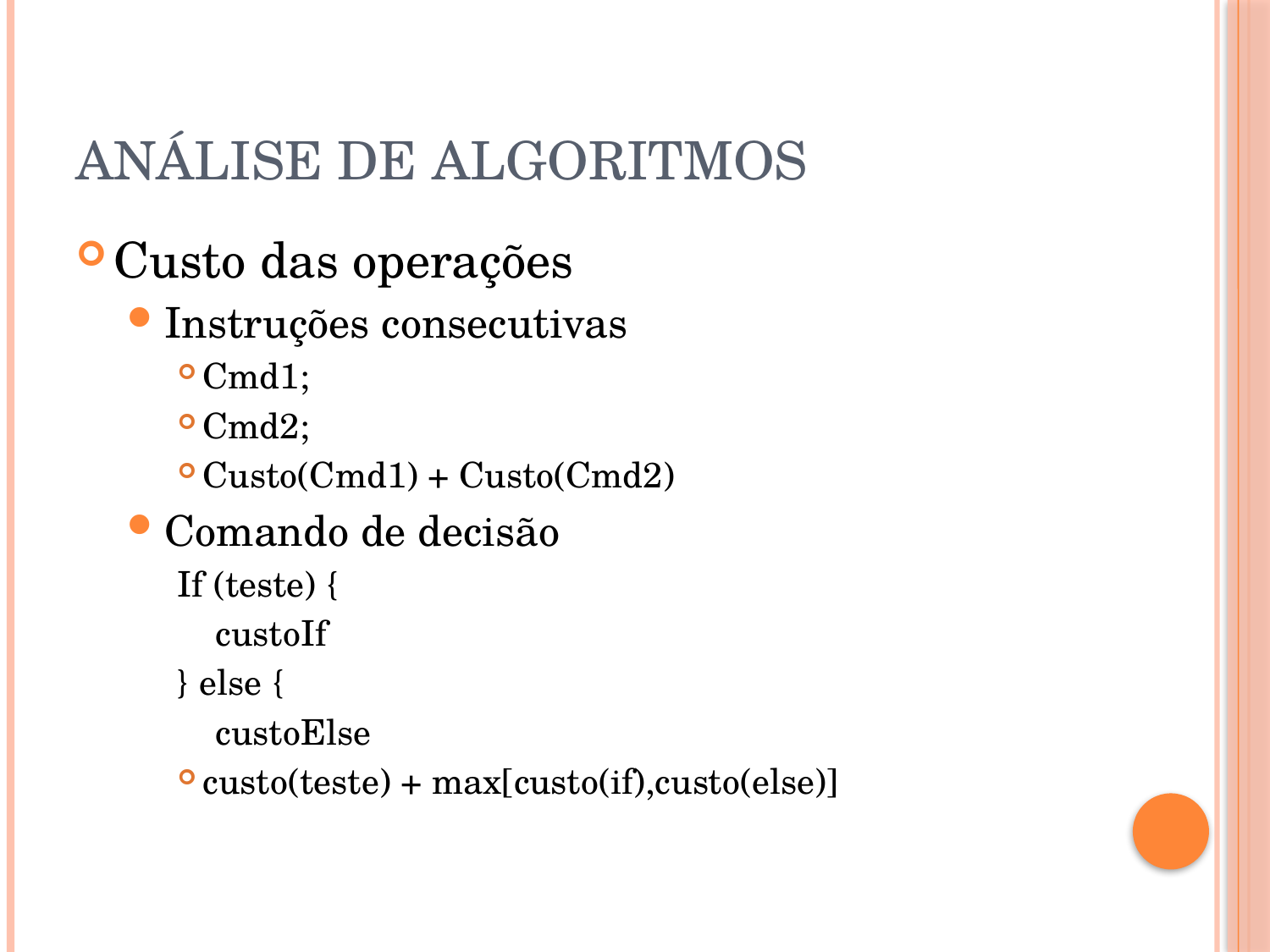

# Análise de algoritmos
Custo das operações
Instruções consecutivas
Cmd1;
Cmd2;
Custo(Cmd1) + Custo(Cmd2)
Comando de decisão
If (teste) {
custoIf
} else {
custoElse
custo(teste) + max[custo(if),custo(else)]